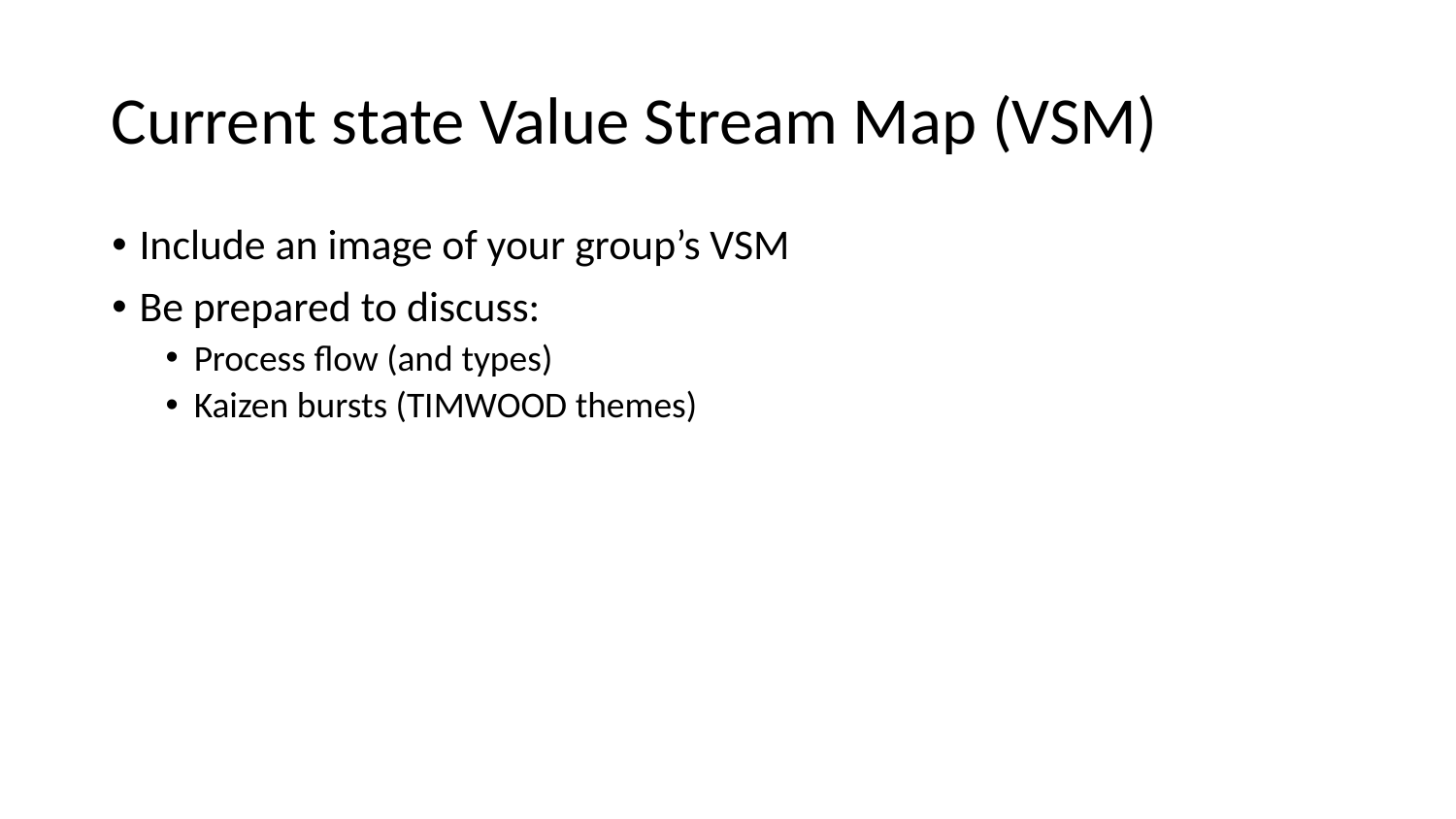

# Current state Value Stream Map (VSM)
Include an image of your group’s VSM
Be prepared to discuss:
Process flow (and types)
Kaizen bursts (TIMWOOD themes)